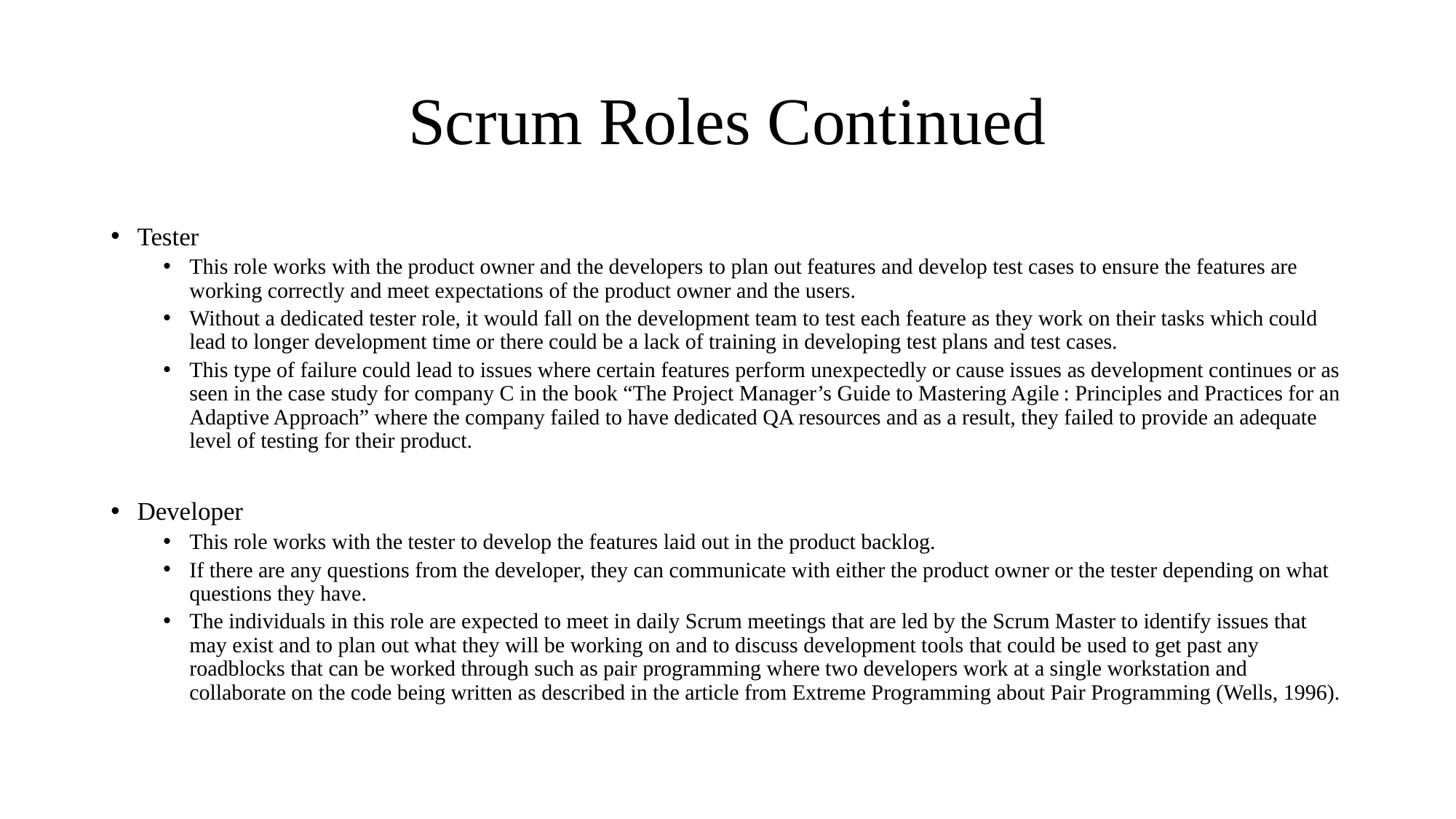

# Scrum Roles Continued
Tester
This role works with the product owner and the developers to plan out features and develop test cases to ensure the features are working correctly and meet expectations of the product owner and the users.
Without a dedicated tester role, it would fall on the development team to test each feature as they work on their tasks which could lead to longer development time or there could be a lack of training in developing test plans and test cases.
This type of failure could lead to issues where certain features perform unexpectedly or cause issues as development continues or as seen in the case study for company C in the book “The Project Manager’s Guide to Mastering Agile : Principles and Practices for an Adaptive Approach” where the company failed to have dedicated QA resources and as a result, they failed to provide an adequate level of testing for their product.

Developer
This role works with the tester to develop the features laid out in the product backlog.
If there are any questions from the developer, they can communicate with either the product owner or the tester depending on what questions they have.
The individuals in this role are expected to meet in daily Scrum meetings that are led by the Scrum Master to identify issues that may exist and to plan out what they will be working on and to discuss development tools that could be used to get past any roadblocks that can be worked through such as pair programming where two developers work at a single workstation and collaborate on the code being written as described in the article from Extreme Programming about Pair Programming (Wells, 1996).